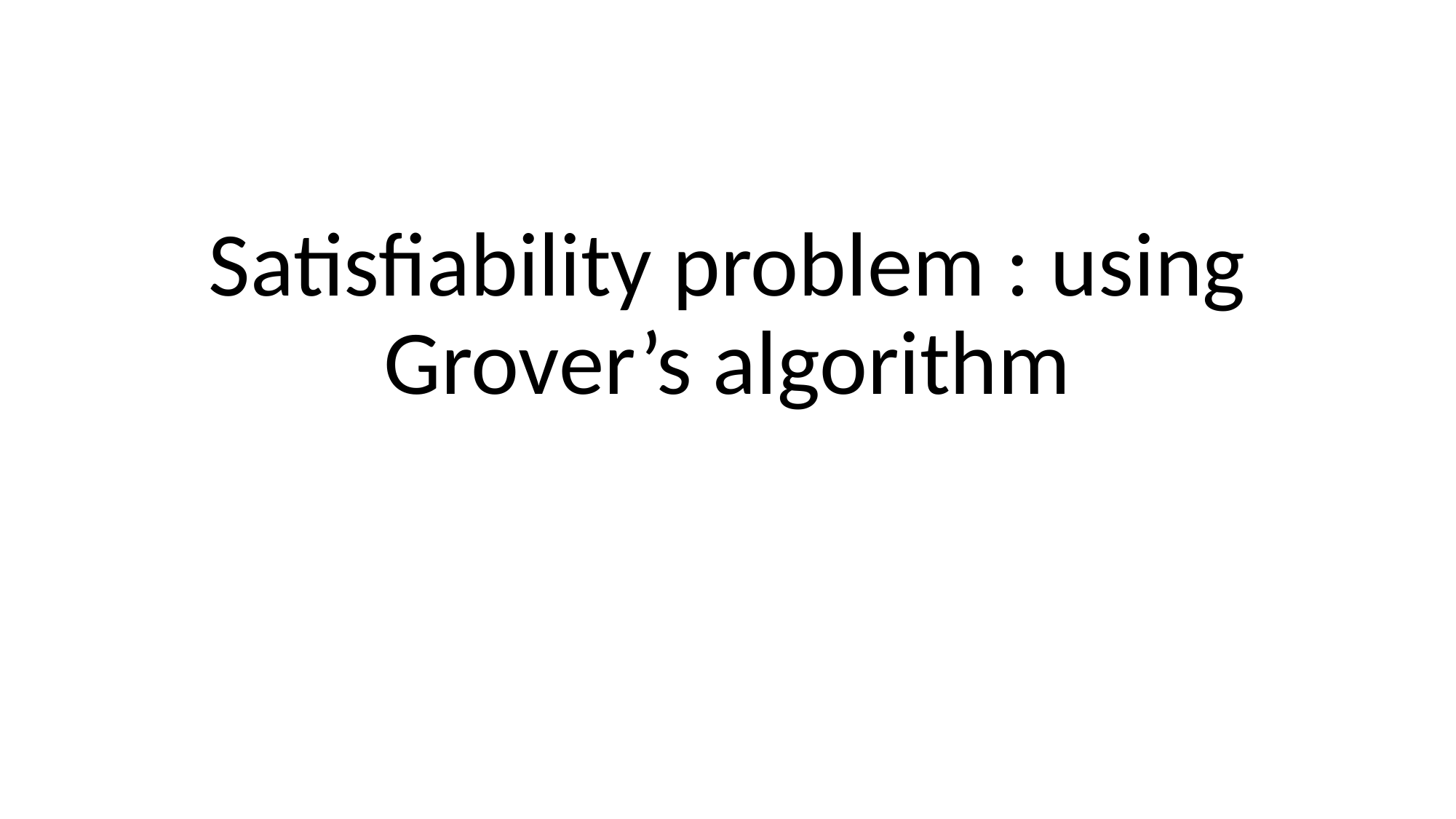

# Satisfiability problem : using Grover’s algorithm